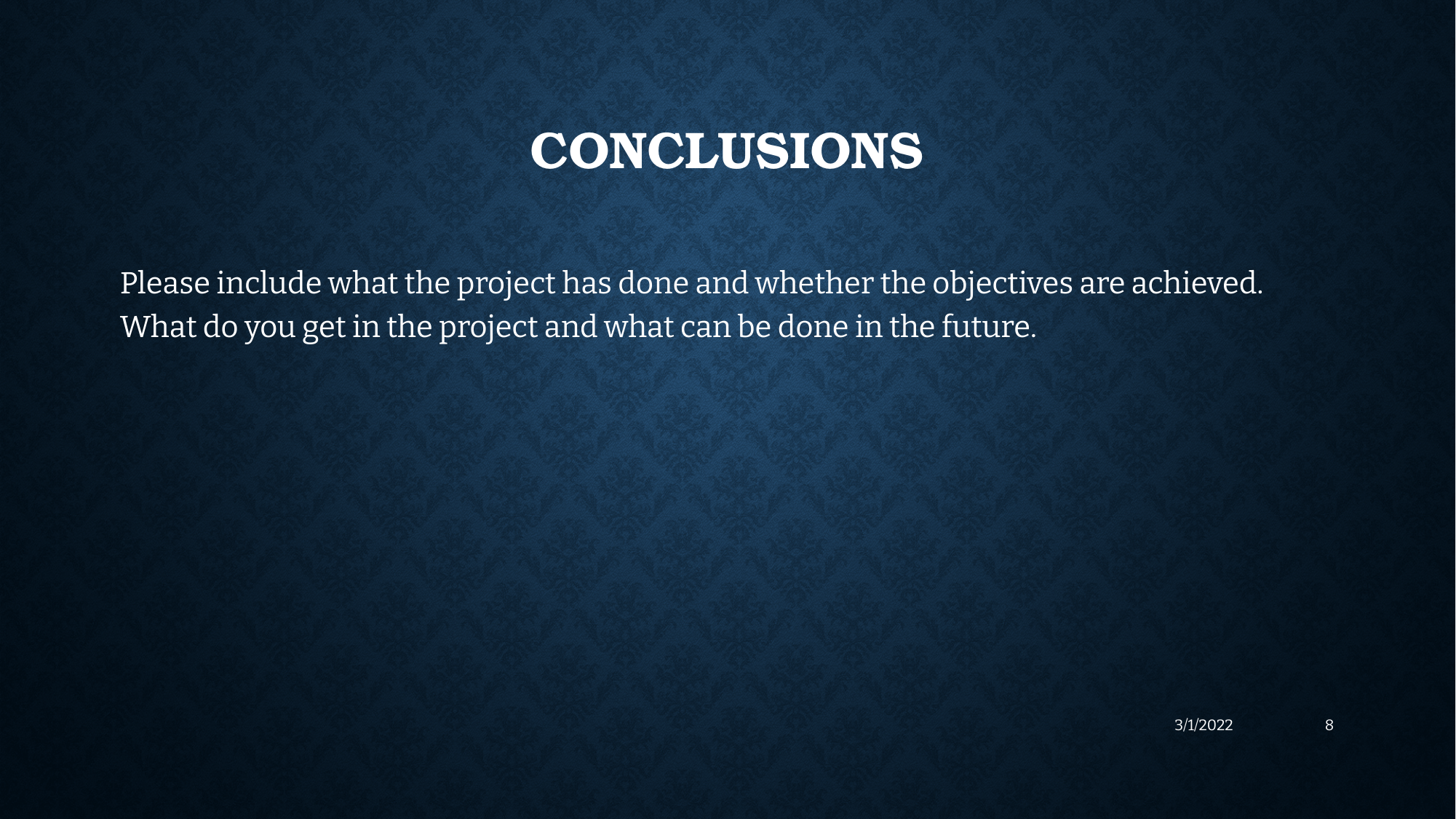

# CONCLUSIONS
Please include what the project has done and whether the objectives are achieved. What do you get in the project and what can be done in the future.
3/1/2022
8